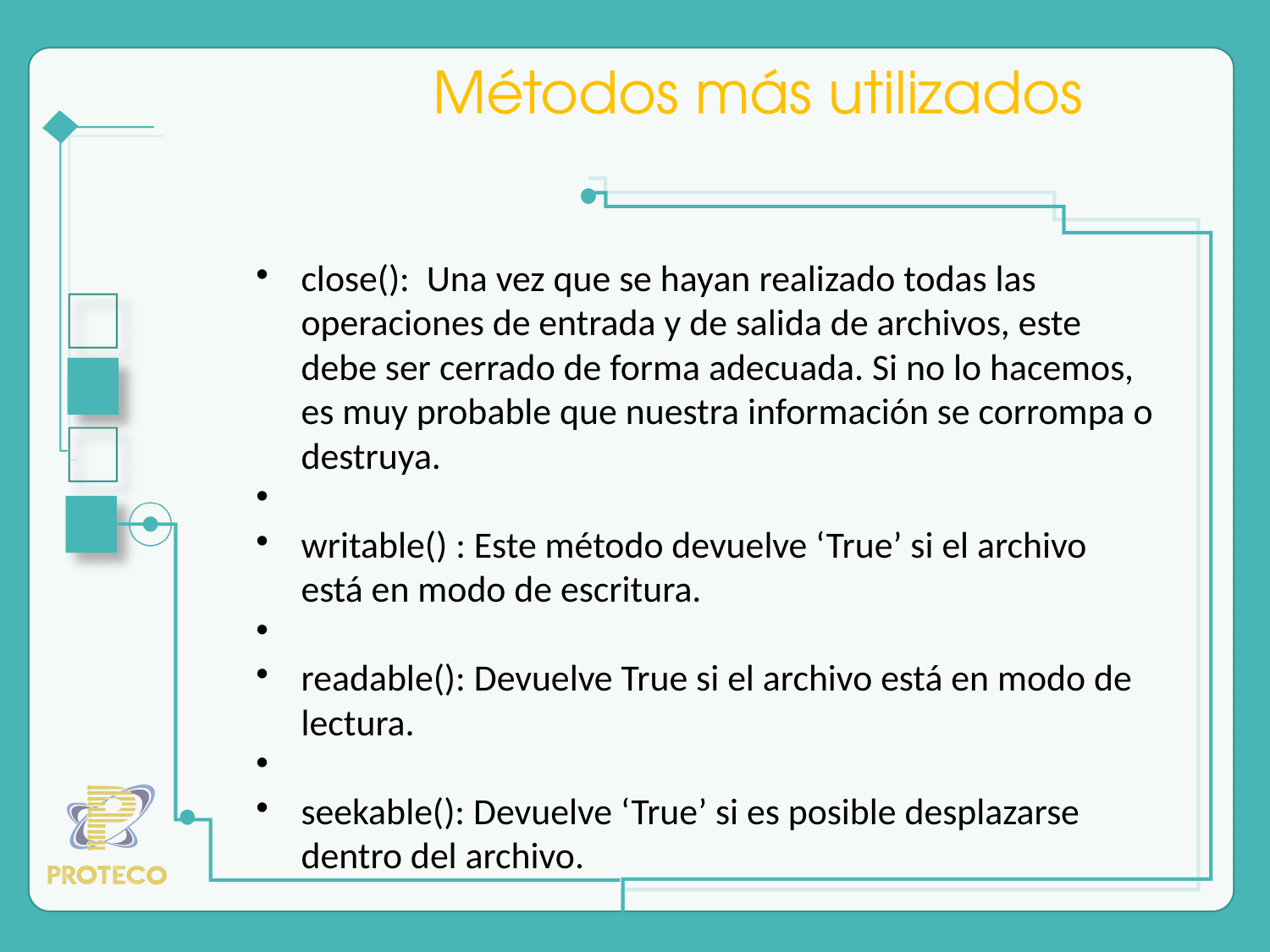

Métodos más utilizados

close():  Una vez que se hayan realizado todas las operaciones de entrada y de salida de archivos, este debe ser cerrado de forma adecuada. Si no lo hacemos, es muy probable que nuestra información se corrompa o destruya.

writable() : Este método devuelve ‘True’ si el archivo está en modo de escritura.

readable(): Devuelve True si el archivo está en modo de lectura.

seekable(): Devuelve ‘True’ si es posible desplazarse dentro del archivo.